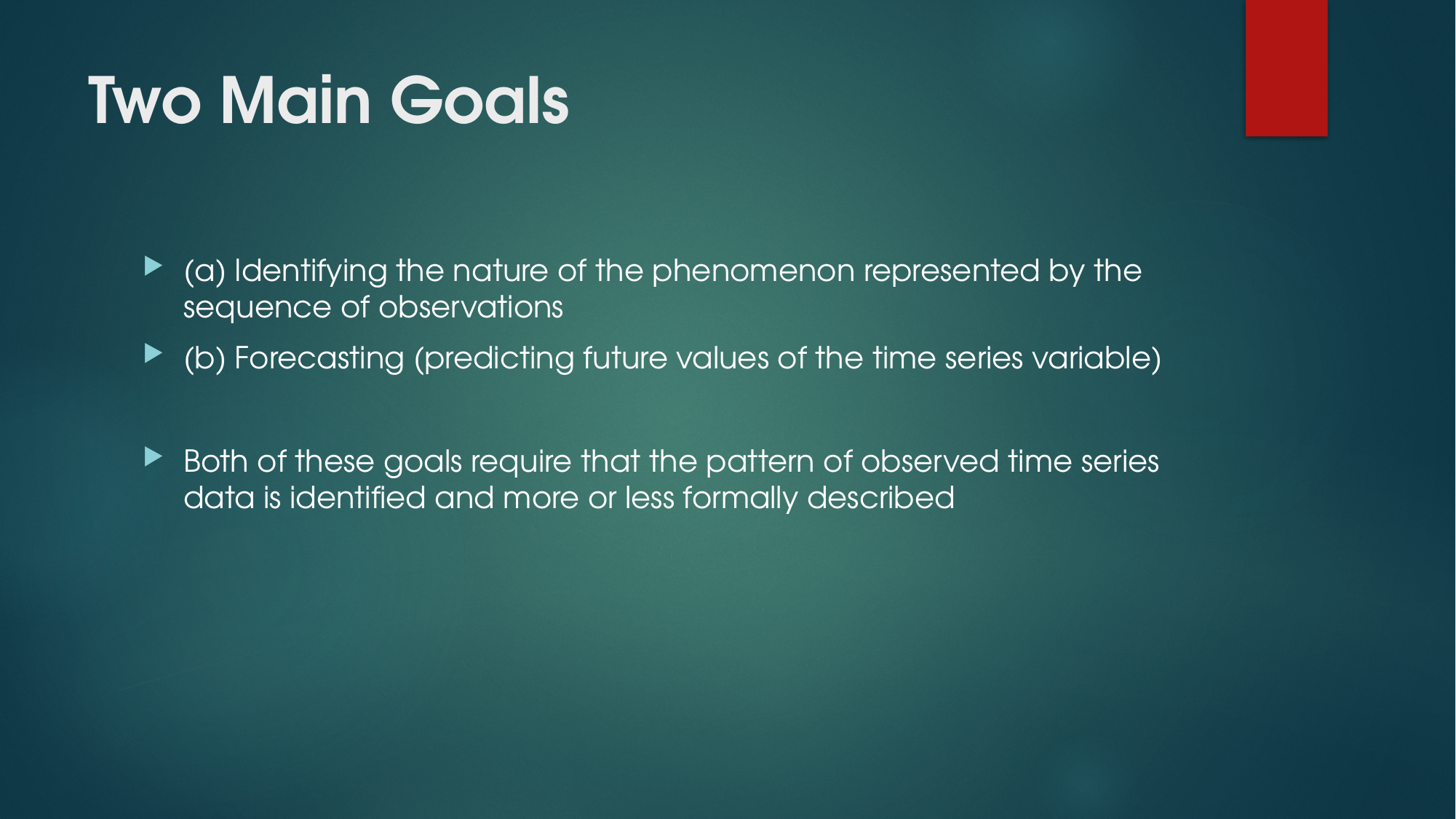

# Two Main Goals
(a) Identifying the nature of the phenomenon represented by the sequence of observations
(b) Forecasting (predicting future values of the time series variable)

Both of these goals require that the pattern of observed time series data is identified and more or less formally described